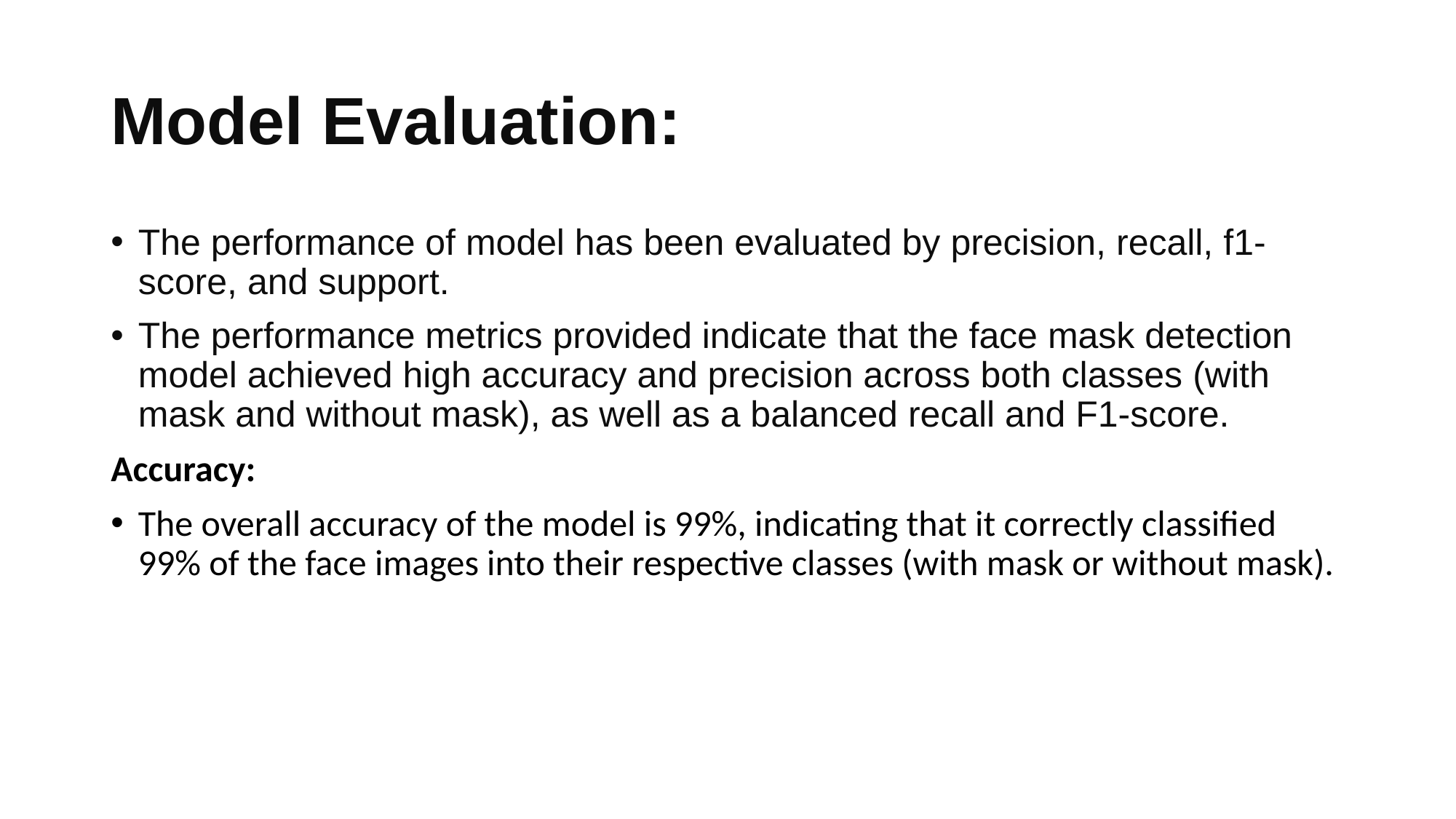

# Model Evaluation:
The performance of model has been evaluated by precision, recall, f1-score, and support.
The performance metrics provided indicate that the face mask detection model achieved high accuracy and precision across both classes (with mask and without mask), as well as a balanced recall and F1-score.
Accuracy:
The overall accuracy of the model is 99%, indicating that it correctly classified 99% of the face images into their respective classes (with mask or without mask).